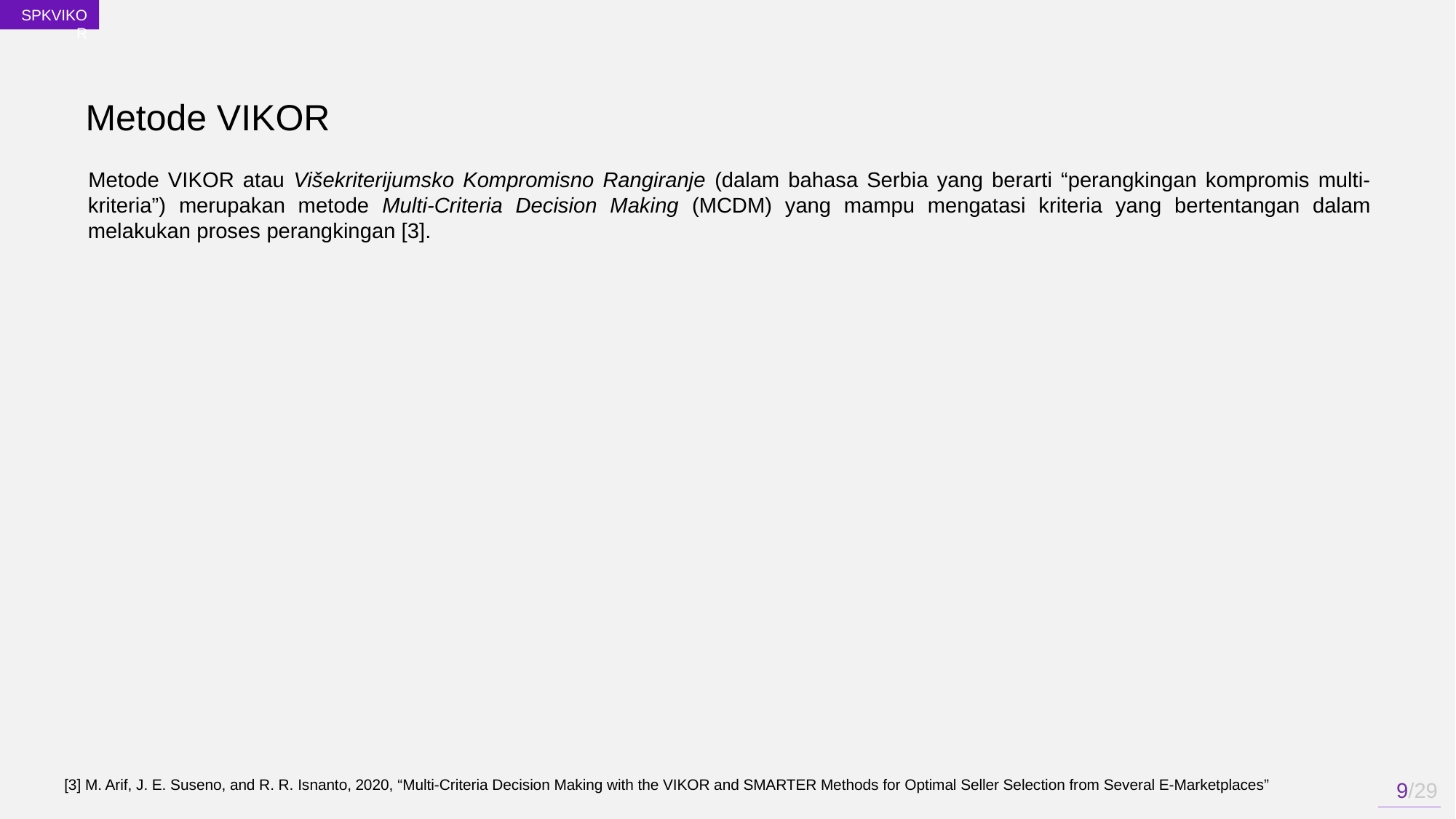

Metode VIKOR
Metode VIKOR atau Višekriterijumsko Kompromisno Rangiranje (dalam bahasa Serbia yang berarti “perangkingan kompromis multi-kriteria”) merupakan metode Multi-Criteria Decision Making (MCDM) yang mampu mengatasi kriteria yang bertentangan dalam melakukan proses perangkingan [3].
9/29
[3] M. Arif, J. E. Suseno, and R. R. Isnanto, 2020, “Multi-Criteria Decision Making with the VIKOR and SMARTER Methods for Optimal Seller Selection from Several E-Marketplaces”